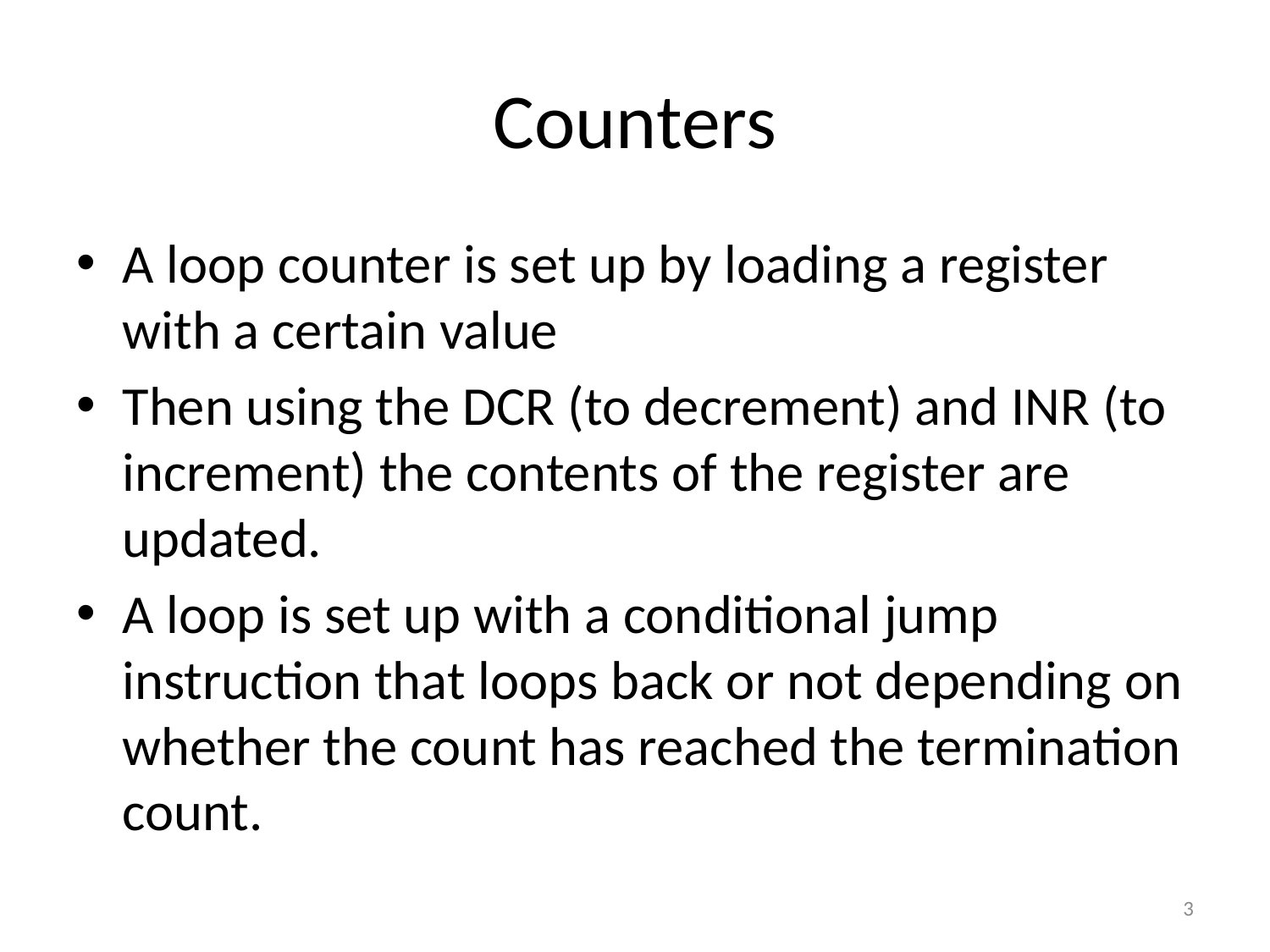

# Counters
A loop counter is set up by loading a register with a certain value
Then using the DCR (to decrement) and INR (to increment) the contents of the register are updated.
A loop is set up with a conditional jump instruction that loops back or not depending on whether the count has reached the termination count.
3